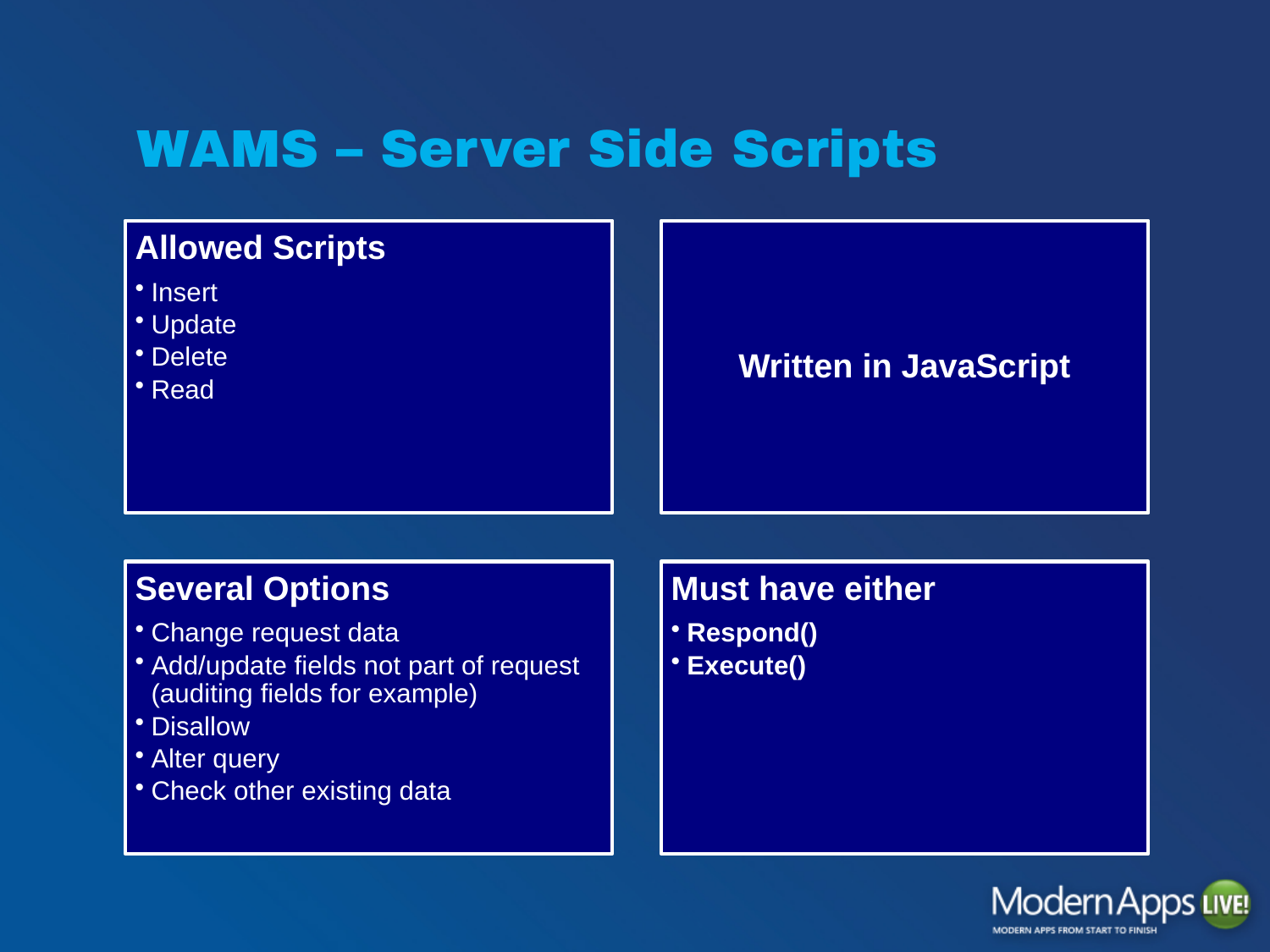

# WAMS – Server Side Scripts
Allowed Scripts
Insert
Update
Delete
Read
Written in JavaScript
Several Options
Change request data
Add/update fields not part of request (auditing fields for example)
Disallow
Alter query
Check other existing data
Must have either
Respond()
Execute()